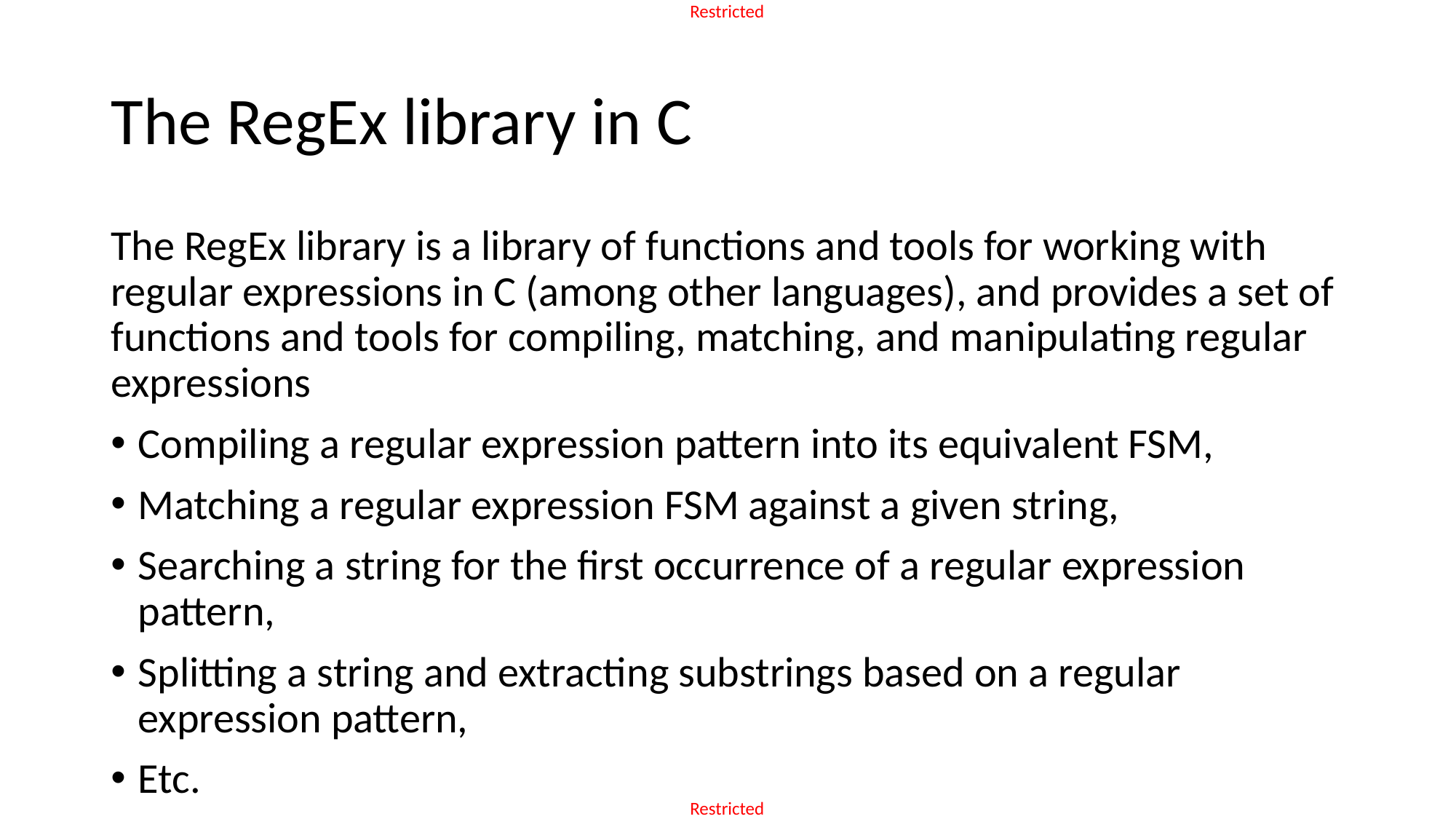

# The RegEx library in C
The RegEx library is a library of functions and tools for working with regular expressions in C (among other languages), and provides a set of functions and tools for compiling, matching, and manipulating regular expressions
Compiling a regular expression pattern into its equivalent FSM,
Matching a regular expression FSM against a given string,
Searching a string for the first occurrence of a regular expression pattern,
Splitting a string and extracting substrings based on a regular expression pattern,
Etc.